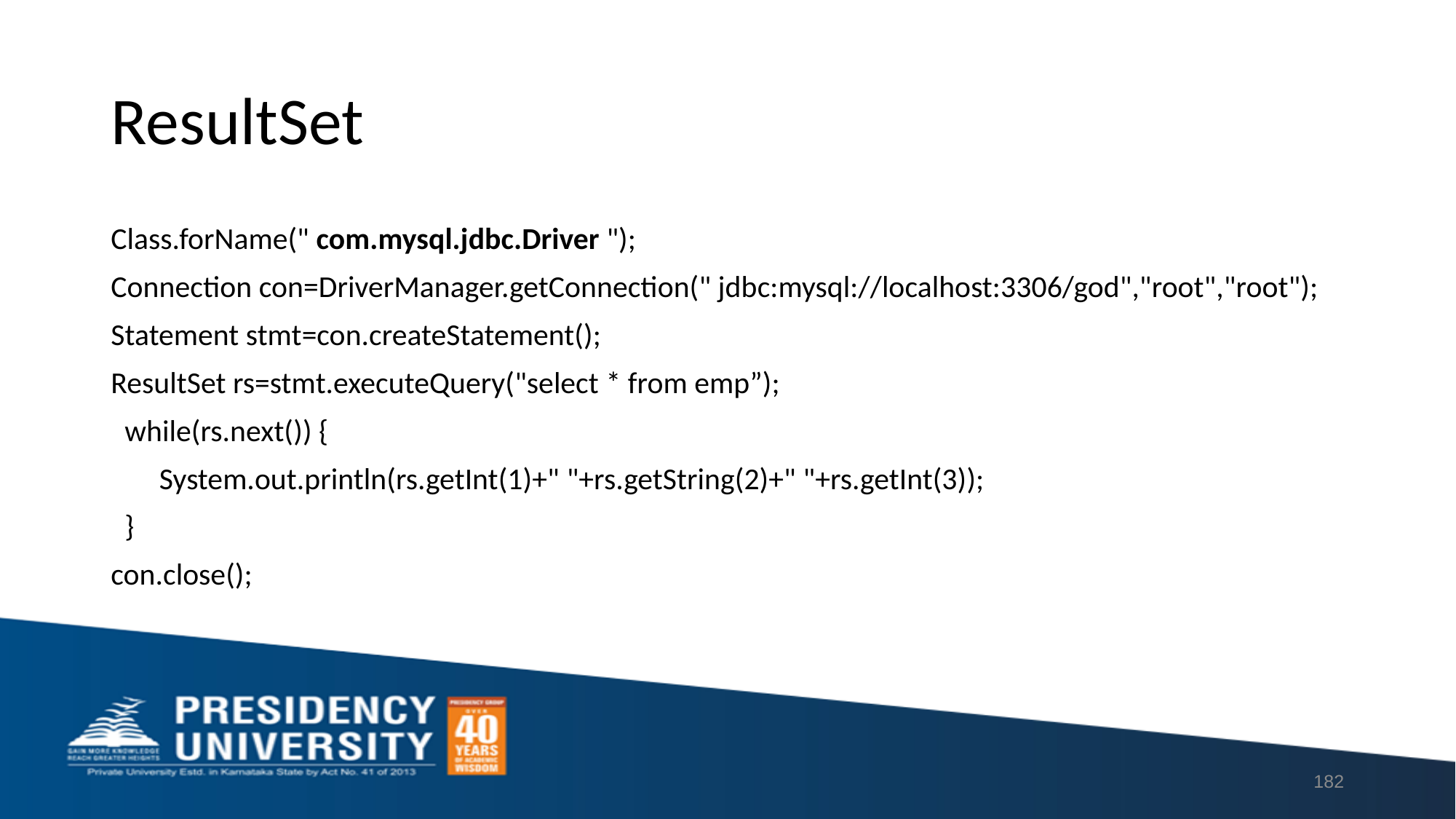

# ResultSet
Class.forName(" com.mysql.jdbc.Driver ");
Connection con=DriverManager.getConnection(" jdbc:mysql://localhost:3306/god","root","root");
Statement stmt=con.createStatement();
ResultSet rs=stmt.executeQuery("select * from emp”);
  while(rs.next()) {
       System.out.println(rs.getInt(1)+" "+rs.getString(2)+" "+rs.getInt(3));
  }
con.close();

182